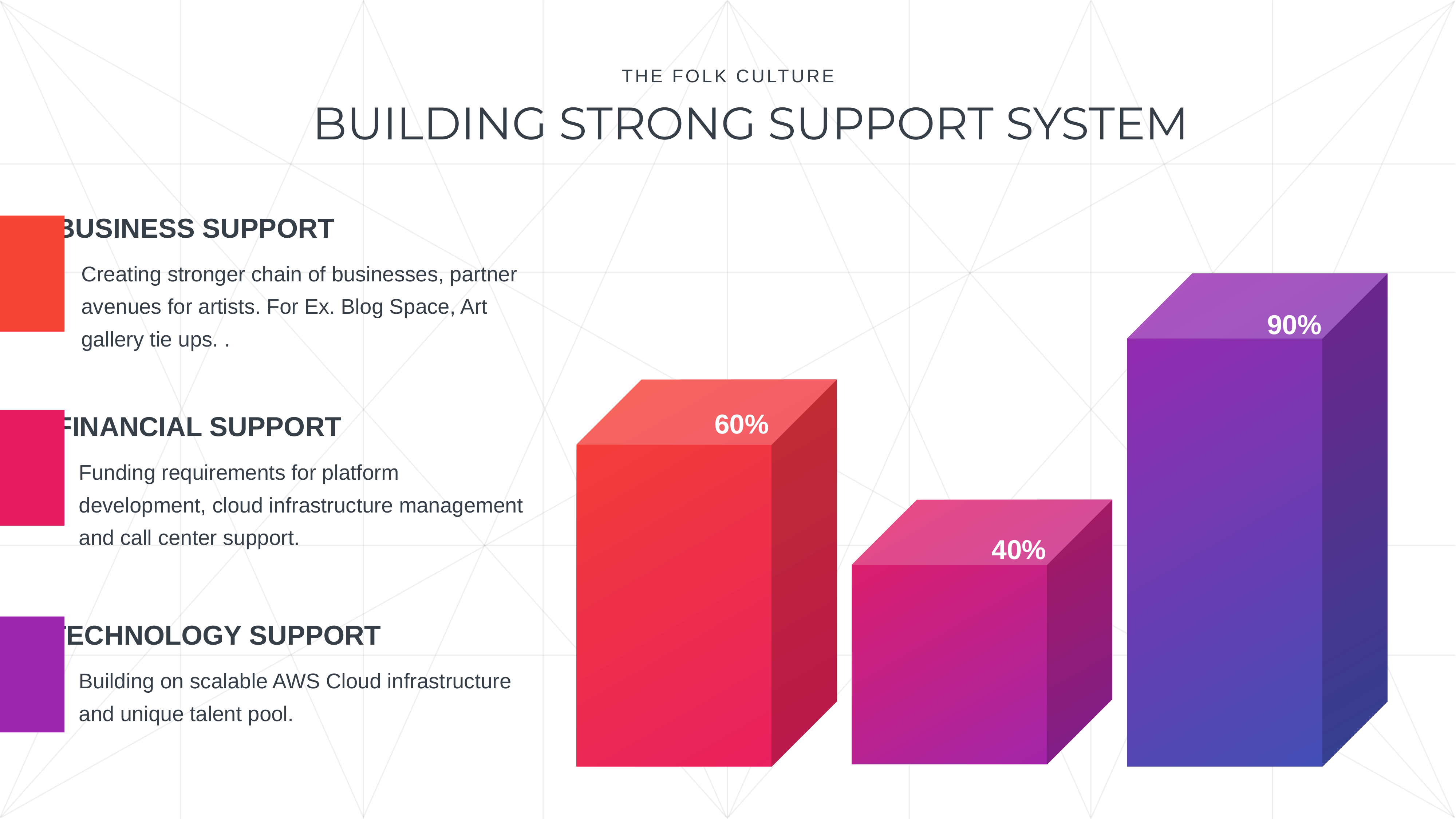

THE FOLK CULTURE
BUILDING STRONG SUPPORT SYSTEM
BUSINESS SUPPORT
Creating stronger chain of businesses, partner avenues for artists. For Ex. Blog Space, Art gallery tie ups. .

90%

60%
FINANCIAL SUPPORT
Funding requirements for platform development, cloud infrastructure management and call center support.

40%
TECHNOLOGY SUPPORT
Building on scalable AWS Cloud infrastructure and unique talent pool.